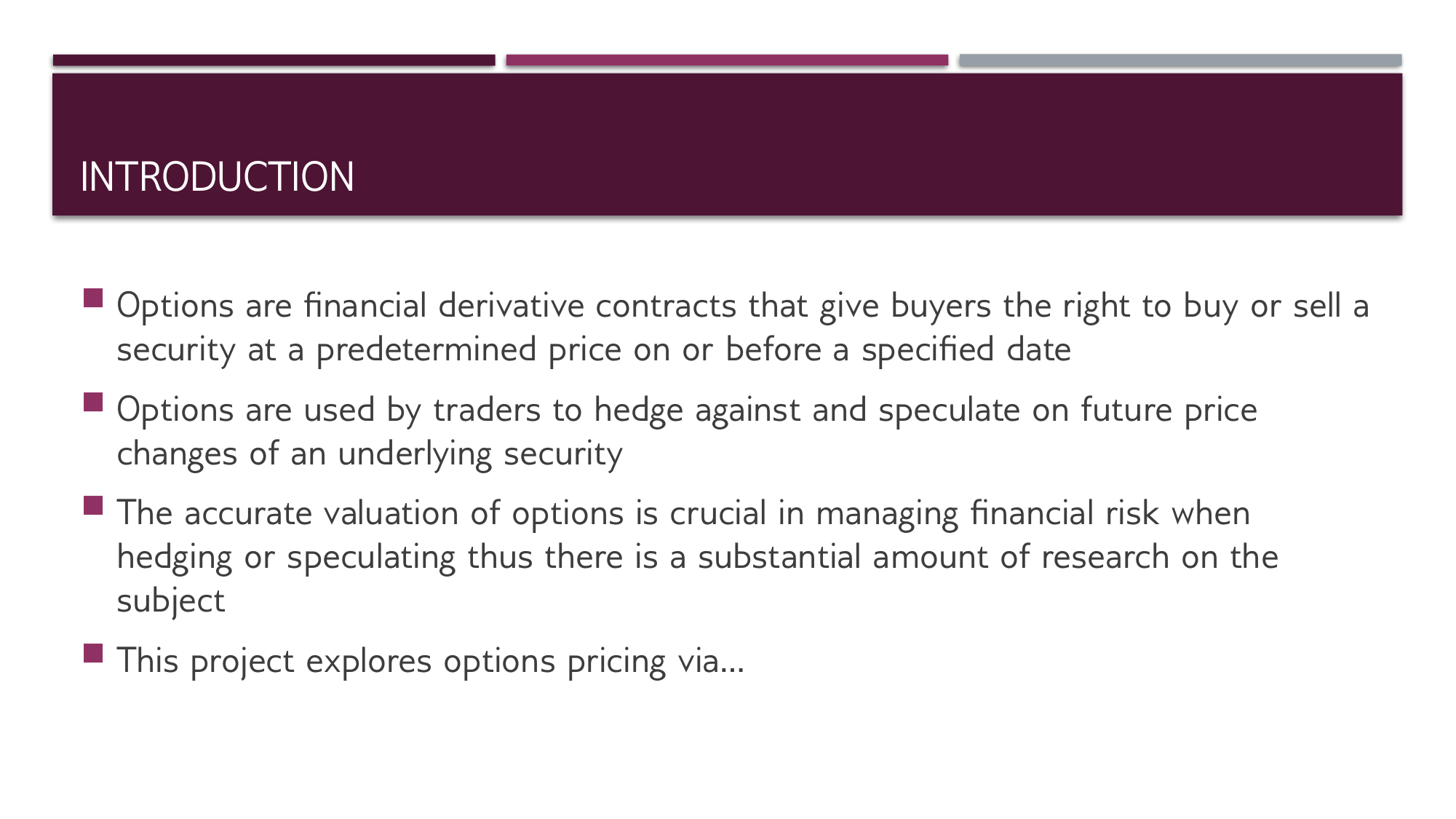

# Introduction
Options are financial derivative contracts that give buyers the right to buy or sell a security at a predetermined price on or before a specified date
Options are used by traders to hedge against and speculate on future price changes of an underlying security
The accurate valuation of options is crucial in managing financial risk when hedging or speculating thus there is a substantial amount of research on the subject
This project explores options pricing via…